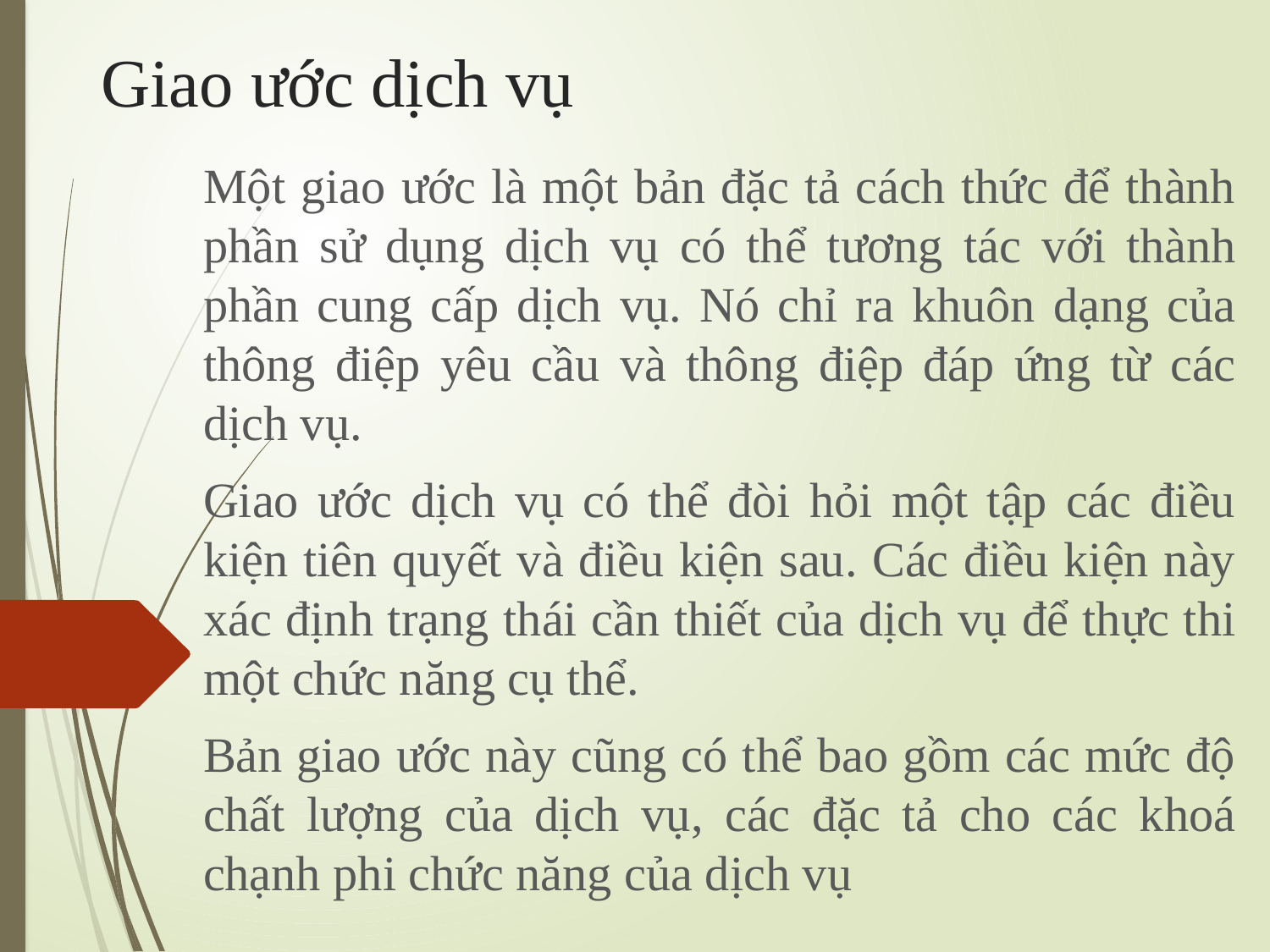

# Giao ước dịch vụ
Một giao ước là một bản đặc tả cách thức để thành phần sử dụng dịch vụ có thể tương tác với thành phần cung cấp dịch vụ. Nó chỉ ra khuôn dạng của thông điệp yêu cầu và thông điệp đáp ứng từ các dịch vụ.
Giao ước dịch vụ có thể đòi hỏi một tập các điều kiện tiên quyết và điều kiện sau. Các điều kiện này xác định trạng thái cần thiết của dịch vụ để thực thi một chức năng cụ thể.
Bản giao ước này cũng có thể bao gồm các mức độ chất lượng của dịch vụ, các đặc tả cho các khoá chạnh phi chức năng của dịch vụ